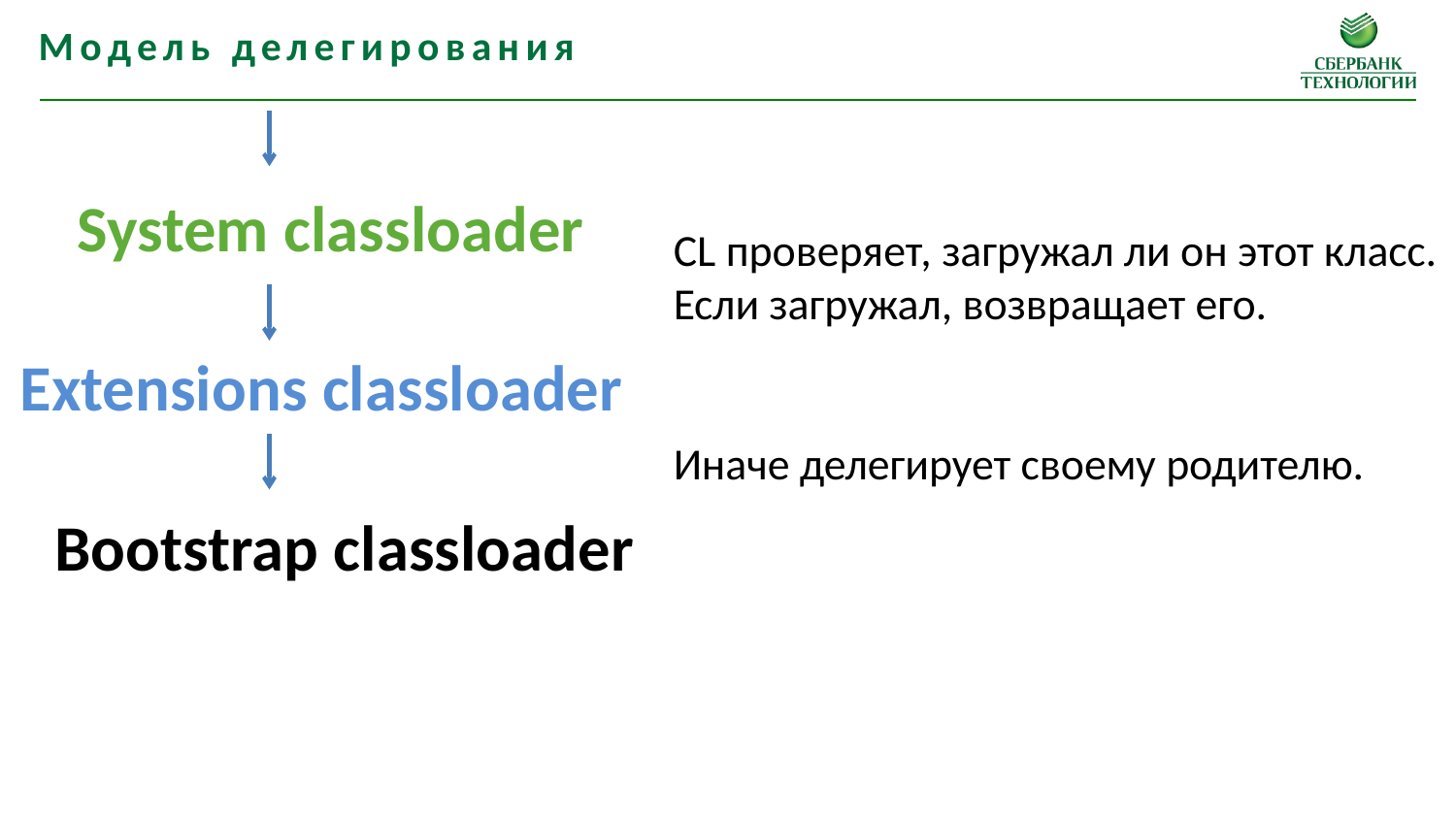

Модель делегирования
System classloader
CL проверяет, загружал ли он этот класс.
Если загружал, возвращает его.

Иначе делегирует своему родителю.

Extensions classloader
Bootstrap classloader